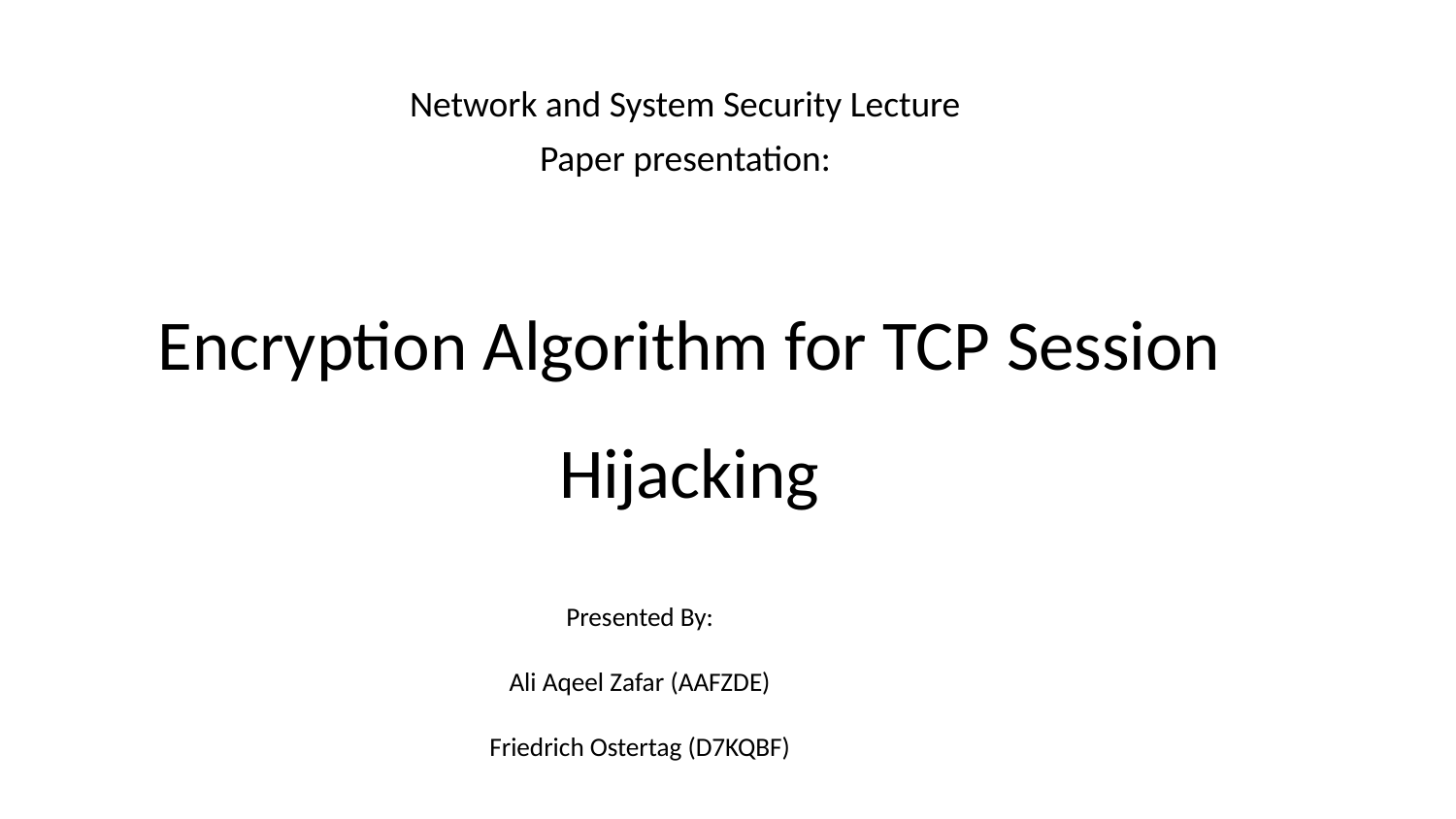

Network and System Security Lecture
Paper presentation:

# Encryption Algorithm for TCP Session Hijacking
Presented By:
Ali Aqeel Zafar (AAFZDE)
Friedrich Ostertag (D7KQBF)